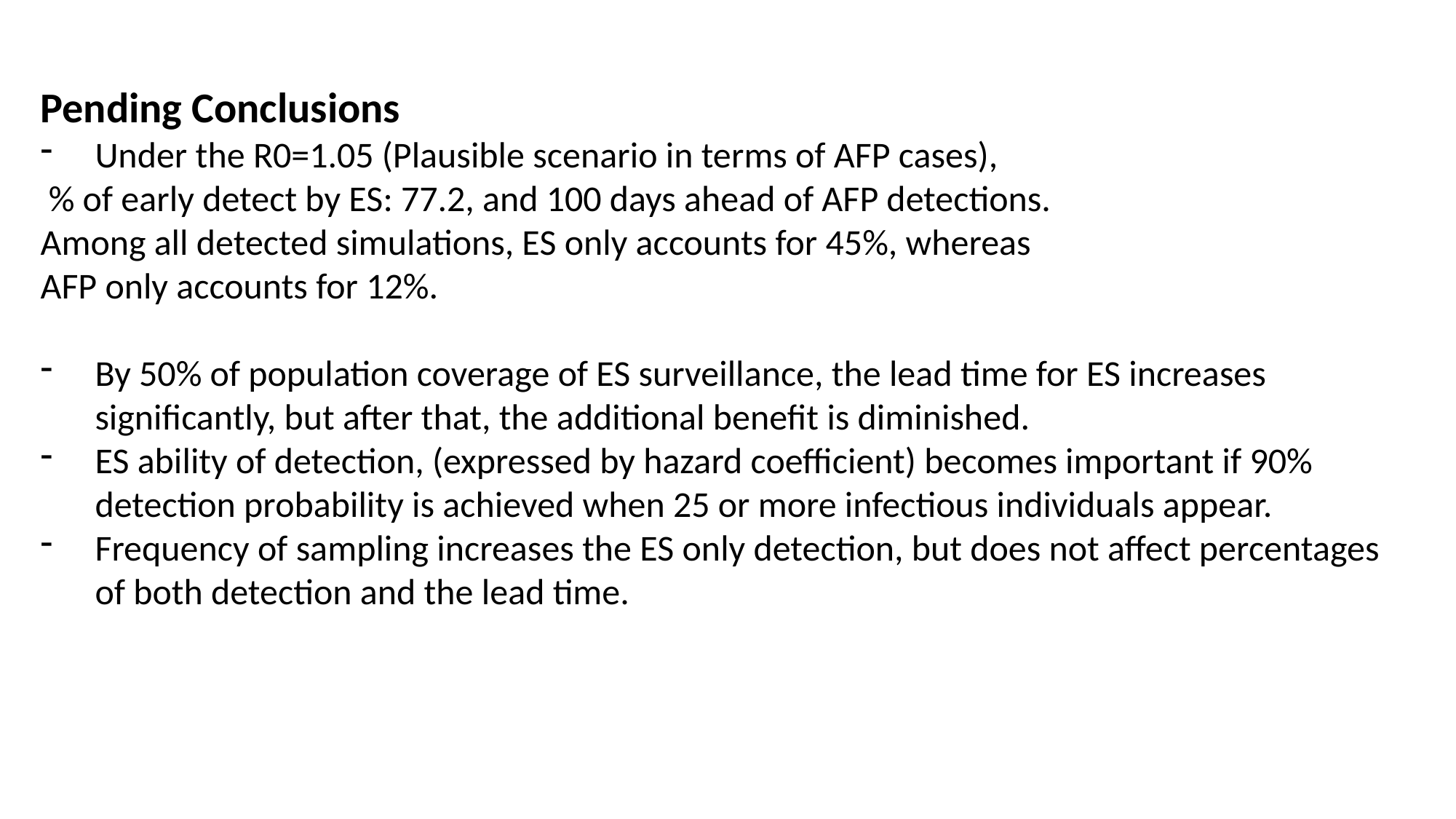

Pending Conclusions
Under the R0=1.05 (Plausible scenario in terms of AFP cases),
 % of early detect by ES: 77.2, and 100 days ahead of AFP detections.
Among all detected simulations, ES only accounts for 45%, whereas
AFP only accounts for 12%.

By 50% of population coverage of ES surveillance, the lead time for ES increases significantly, but after that, the additional benefit is diminished.
ES ability of detection, (expressed by hazard coefficient) becomes important if 90% detection probability is achieved when 25 or more infectious individuals appear.
Frequency of sampling increases the ES only detection, but does not affect percentages of both detection and the lead time.